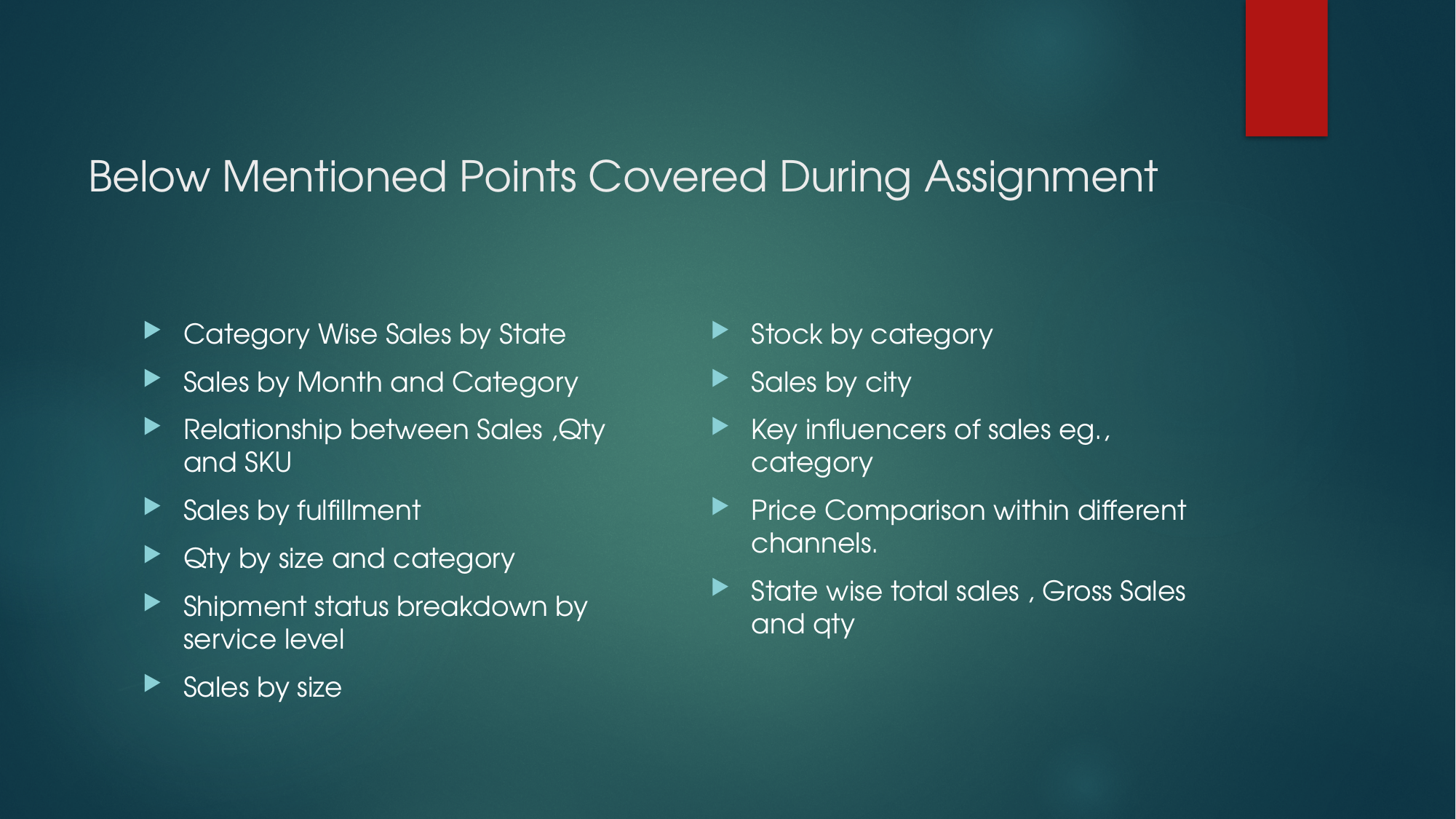

# Below Mentioned Points Covered During Assignment
Stock by category
Sales by city
Key influencers of sales eg., category
Price Comparison within different channels.
State wise total sales , Gross Sales and qty

Category Wise Sales by State
Sales by Month and Category
Relationship between Sales ,Qty and SKU
Sales by fulfillment
Qty by size and category
Shipment status breakdown by service level
Sales by size